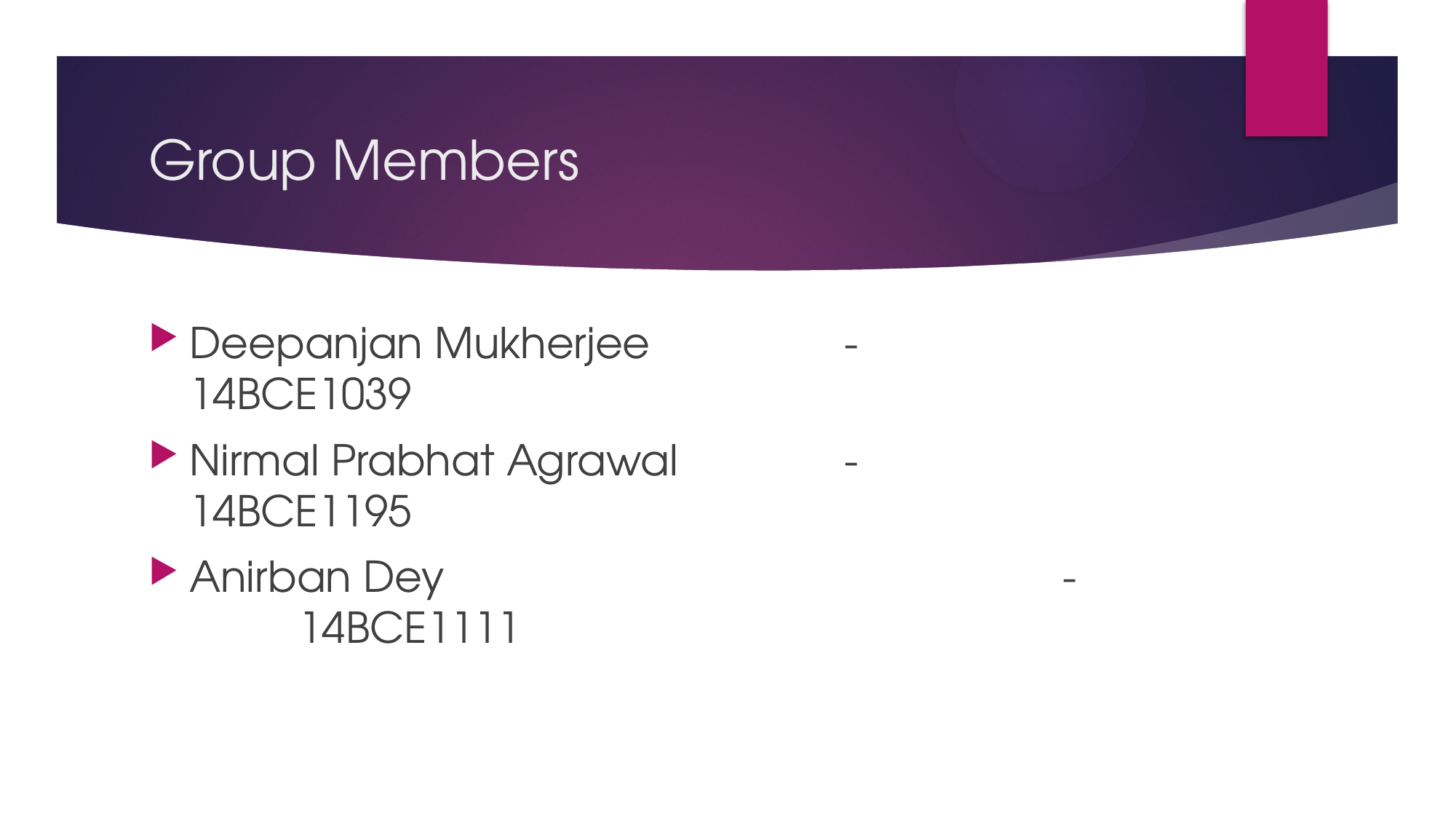

# Group Members
Deepanjan Mukherjee		-		14BCE1039
Nirmal Prabhat Agrawal		-		14BCE1195
Anirban Dey						-		14BCE1111